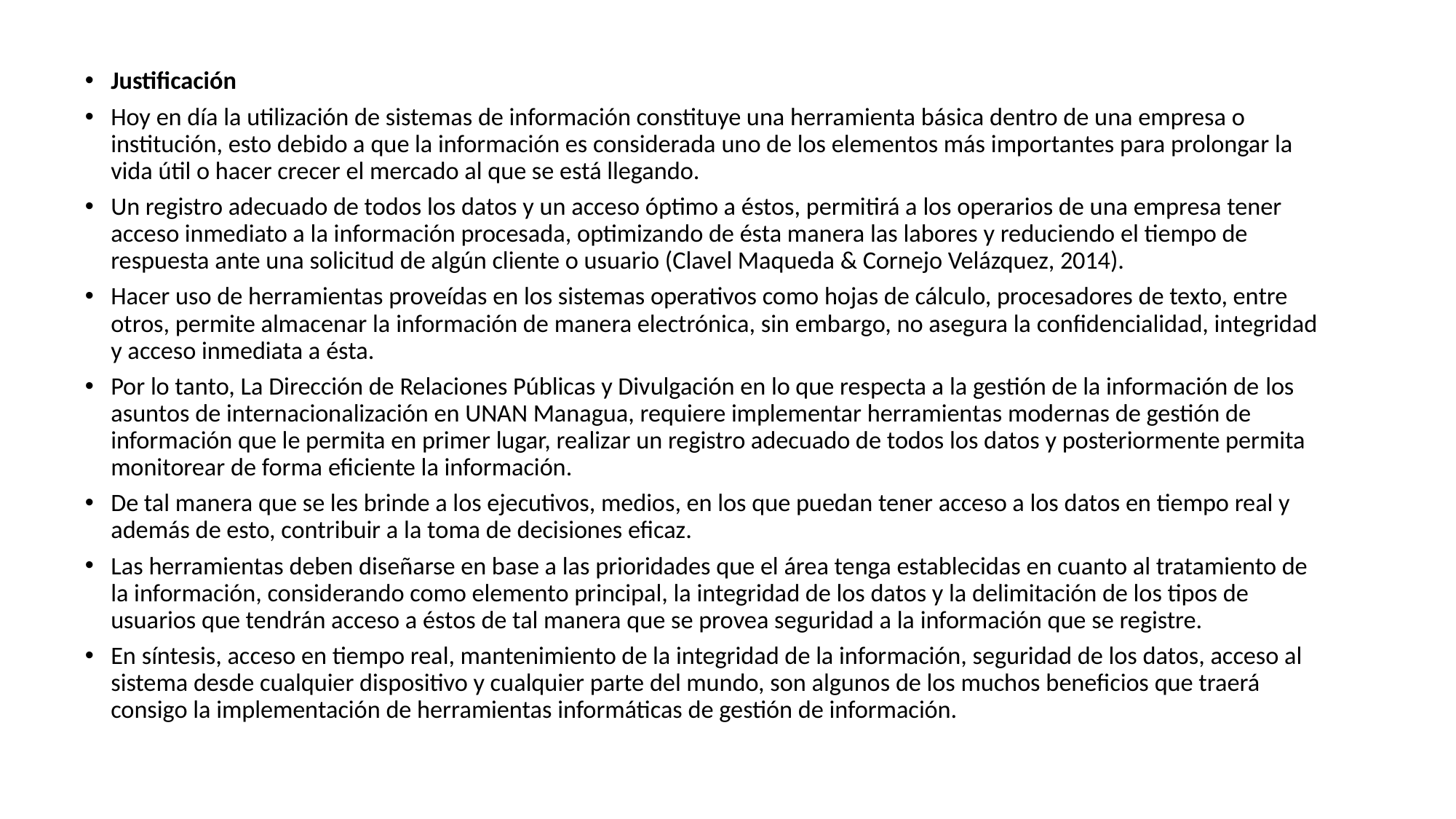

Justificación
Hoy en día la utilización de sistemas de información constituye una herramienta básica dentro de una empresa o institución, esto debido a que la información es considerada uno de los elementos más importantes para prolongar la vida útil o hacer crecer el mercado al que se está llegando.
Un registro adecuado de todos los datos y un acceso óptimo a éstos, permitirá a los operarios de una empresa tener acceso inmediato a la información procesada, optimizando de ésta manera las labores y reduciendo el tiempo de respuesta ante una solicitud de algún cliente o usuario (Clavel Maqueda & Cornejo Velázquez, 2014).
Hacer uso de herramientas proveídas en los sistemas operativos como hojas de cálculo, procesadores de texto, entre otros, permite almacenar la información de manera electrónica, sin embargo, no asegura la confidencialidad, integridad y acceso inmediata a ésta.
Por lo tanto, La Dirección de Relaciones Públicas y Divulgación en lo que respecta a la gestión de la información de los asuntos de internacionalización en UNAN Managua, requiere implementar herramientas modernas de gestión de información que le permita en primer lugar, realizar un registro adecuado de todos los datos y posteriormente permita monitorear de forma eficiente la información.
De tal manera que se les brinde a los ejecutivos, medios, en los que puedan tener acceso a los datos en tiempo real y además de esto, contribuir a la toma de decisiones eficaz.
Las herramientas deben diseñarse en base a las prioridades que el área tenga establecidas en cuanto al tratamiento de la información, considerando como elemento principal, la integridad de los datos y la delimitación de los tipos de usuarios que tendrán acceso a éstos de tal manera que se provea seguridad a la información que se registre.
En síntesis, acceso en tiempo real, mantenimiento de la integridad de la información, seguridad de los datos, acceso al sistema desde cualquier dispositivo y cualquier parte del mundo, son algunos de los muchos beneficios que traerá consigo la implementación de herramientas informáticas de gestión de información.